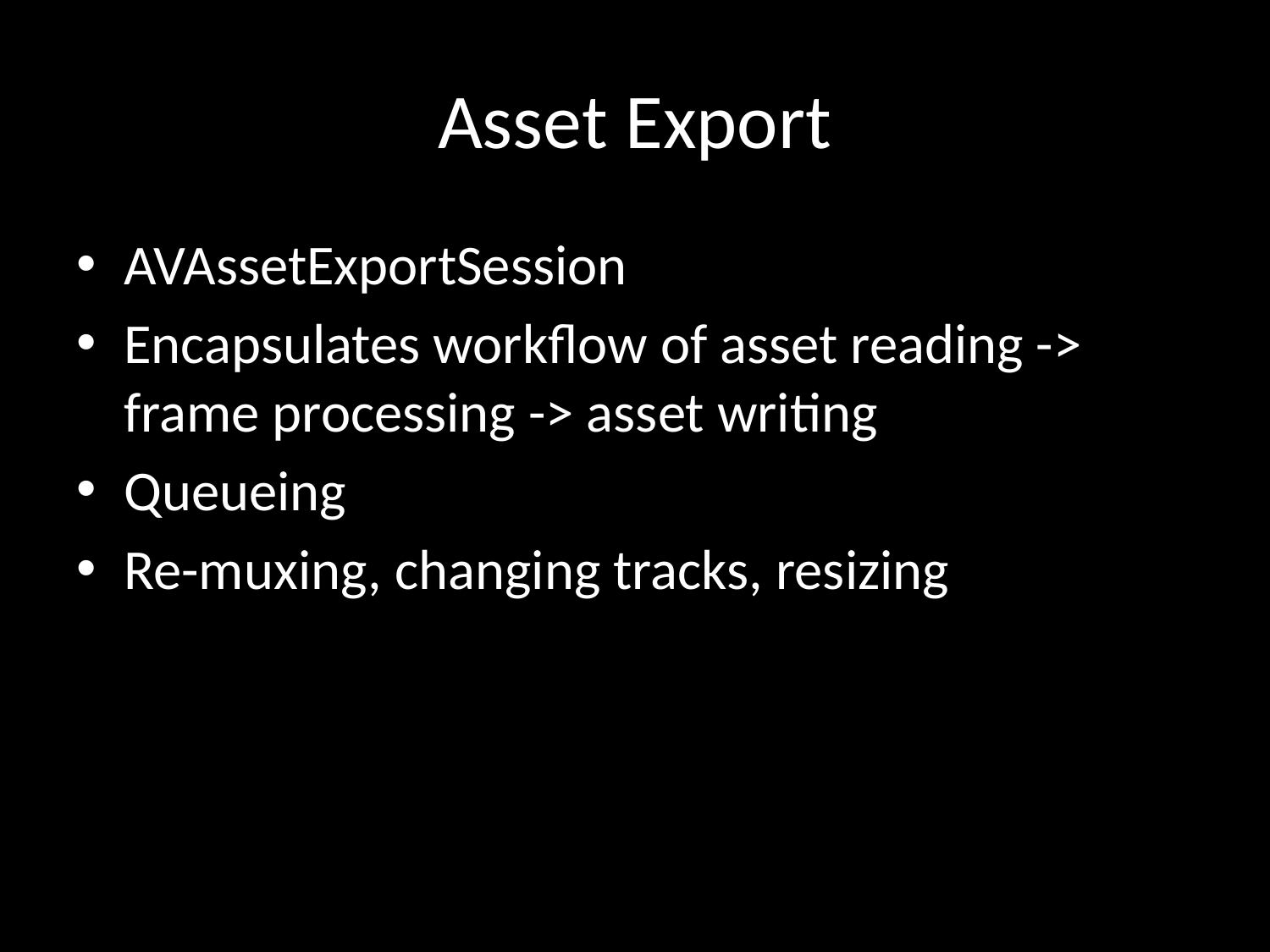

# Asset Export
AVAssetExportSession
Encapsulates workflow of asset reading -> frame processing -> asset writing
Queueing
Re-muxing, changing tracks, resizing